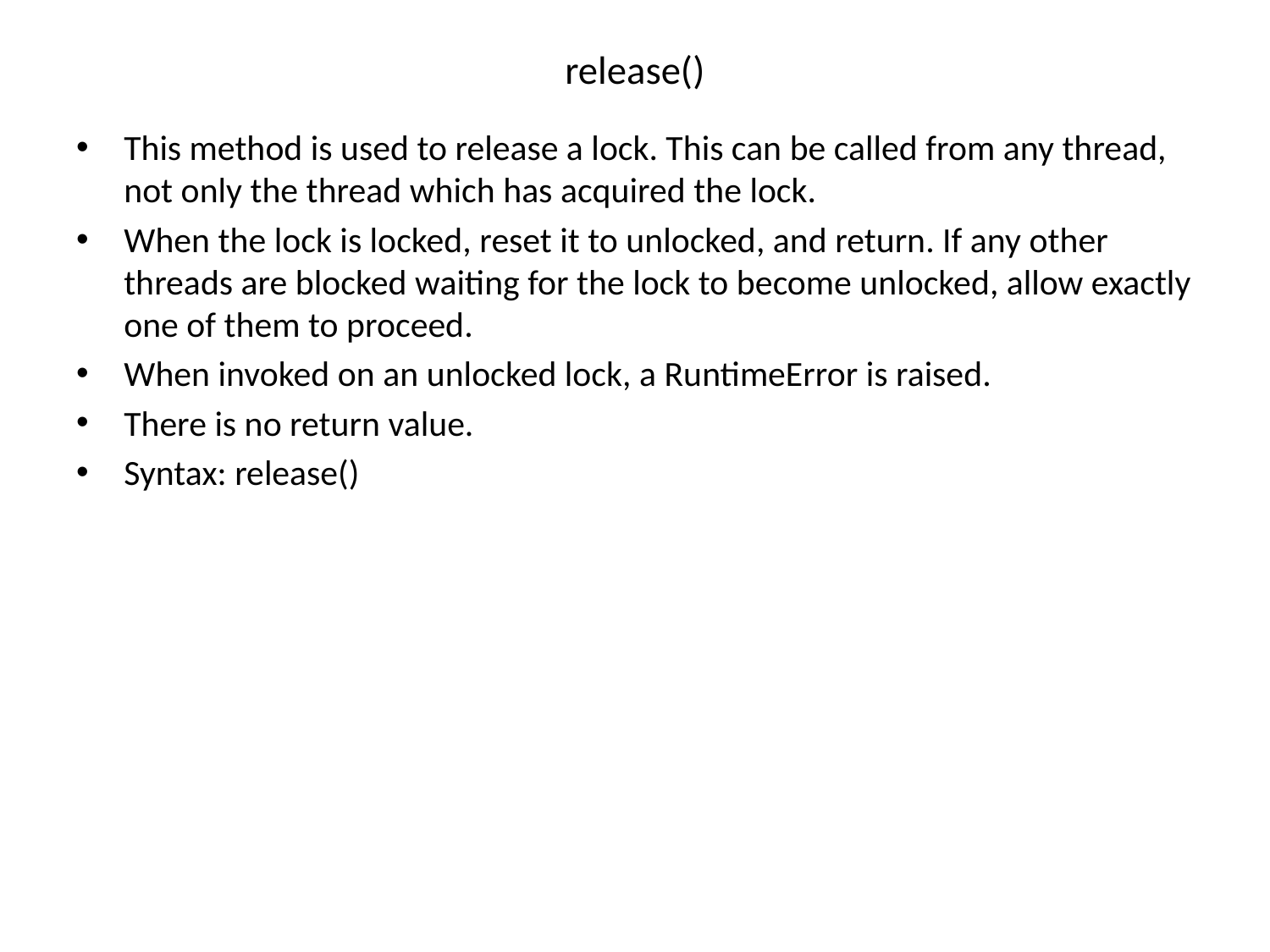

# release()
This method is used to release a lock. This can be called from any thread, not only the thread which has acquired the lock.
When the lock is locked, reset it to unlocked, and return. If any other threads are blocked waiting for the lock to become unlocked, allow exactly one of them to proceed.
When invoked on an unlocked lock, a RuntimeError is raised.
There is no return value.
Syntax: release()